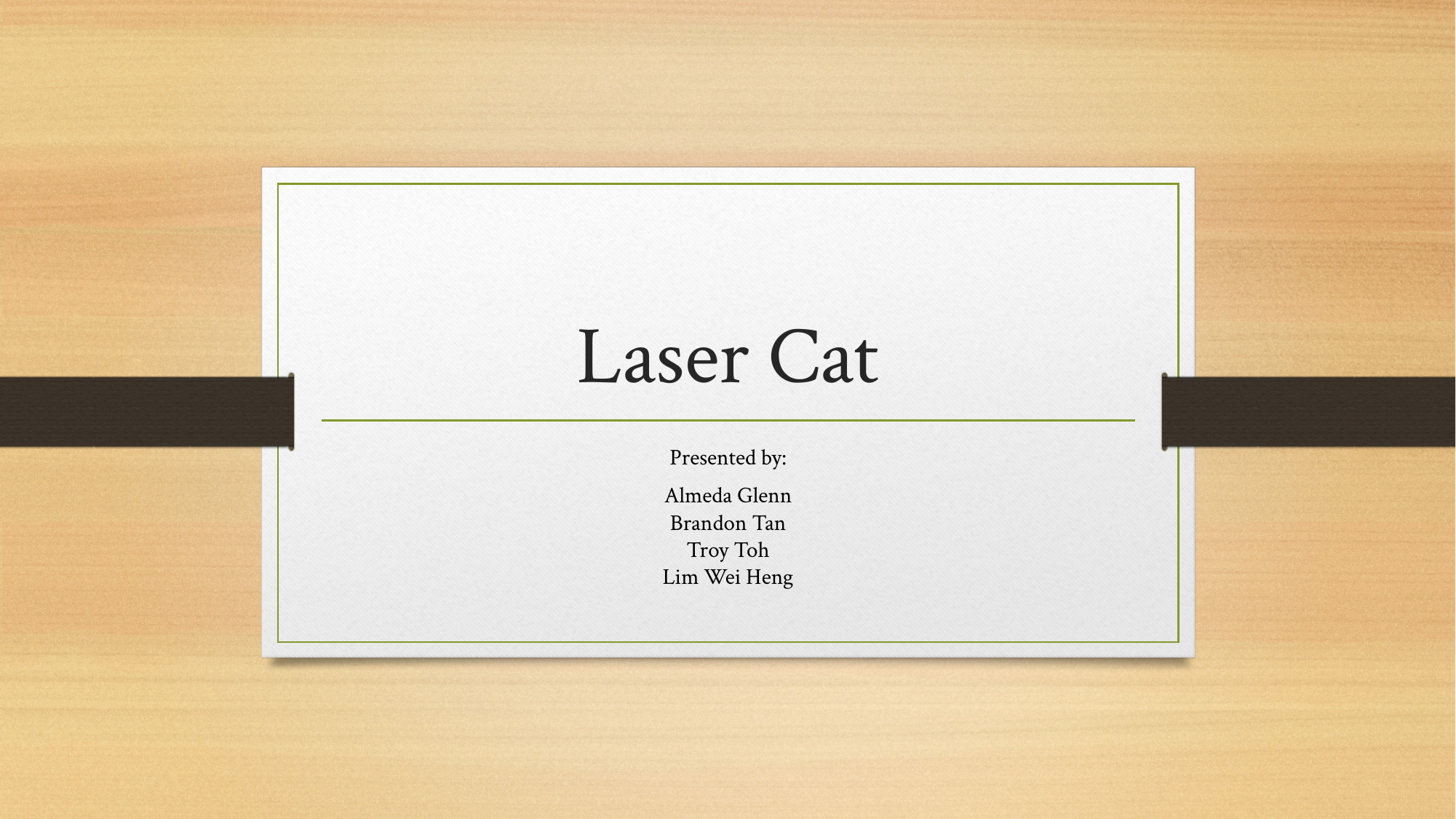

# Laser Cat
Presented by:
Almeda Glenn
Brandon Tan
Troy Toh
Lim Wei Heng